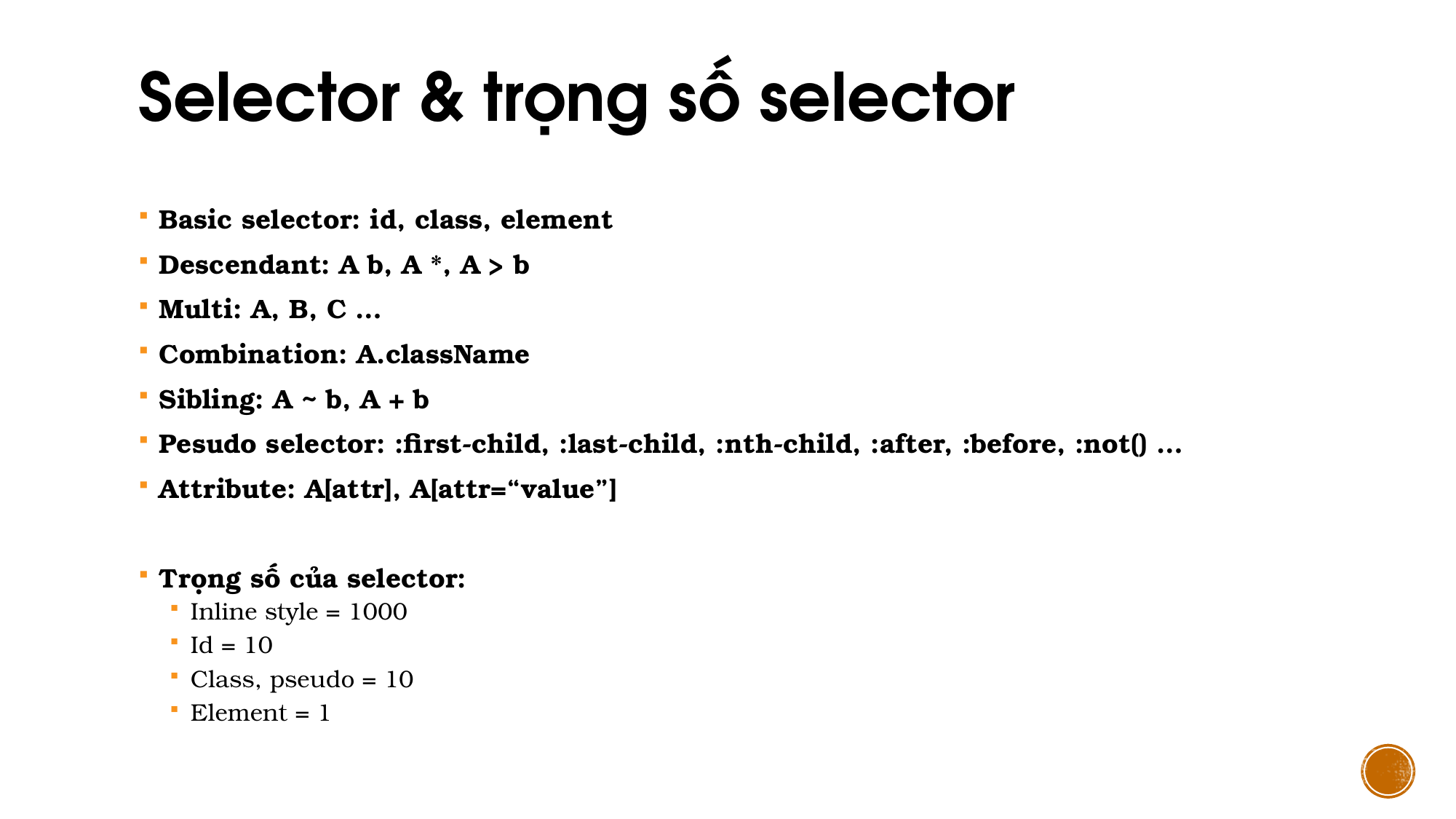

# Selector & trọng số selector
Basic selector: id, class, element
Descendant: A b, A *, A > b
Multi: A, B, C …
Combination: A.className
Sibling: A ~ b, A + b
Pesudo selector: :first-child, :last-child, :nth-child, :after, :before, :not() …
Attribute: A[attr], A[attr=“value”]

Trọng số của selector:
Inline style = 1000
Id = 10
Class, pseudo = 10
Element = 1